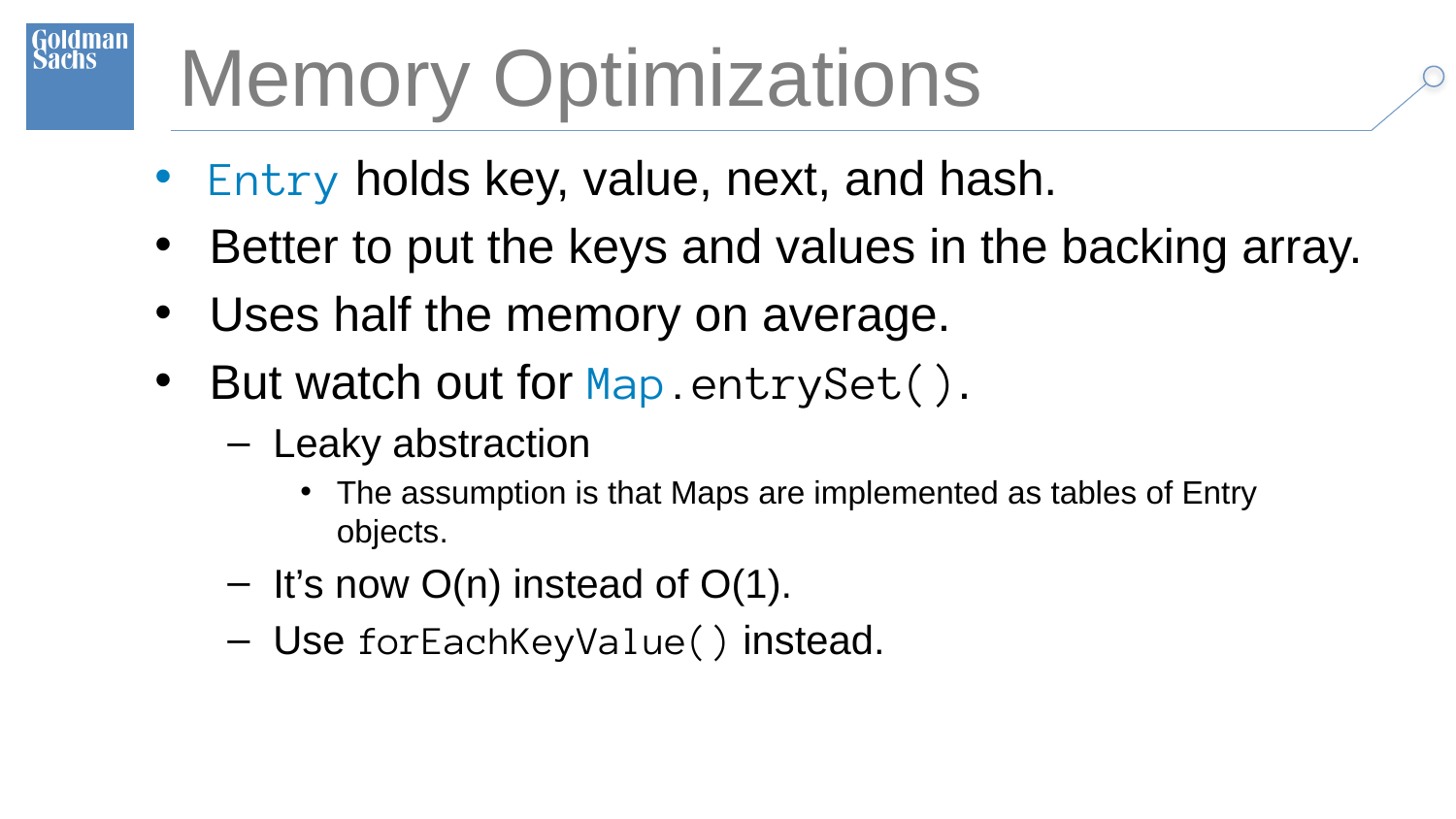

# Memory Optimizations
Entry holds key, value, next, and hash.
Better to put the keys and values in the backing array.
Uses half the memory on average.
But watch out for Map.entrySet().
Leaky abstraction
The assumption is that Maps are implemented as tables of Entry objects.
It’s now O(n) instead of O(1).
Use forEachKeyValue() instead.